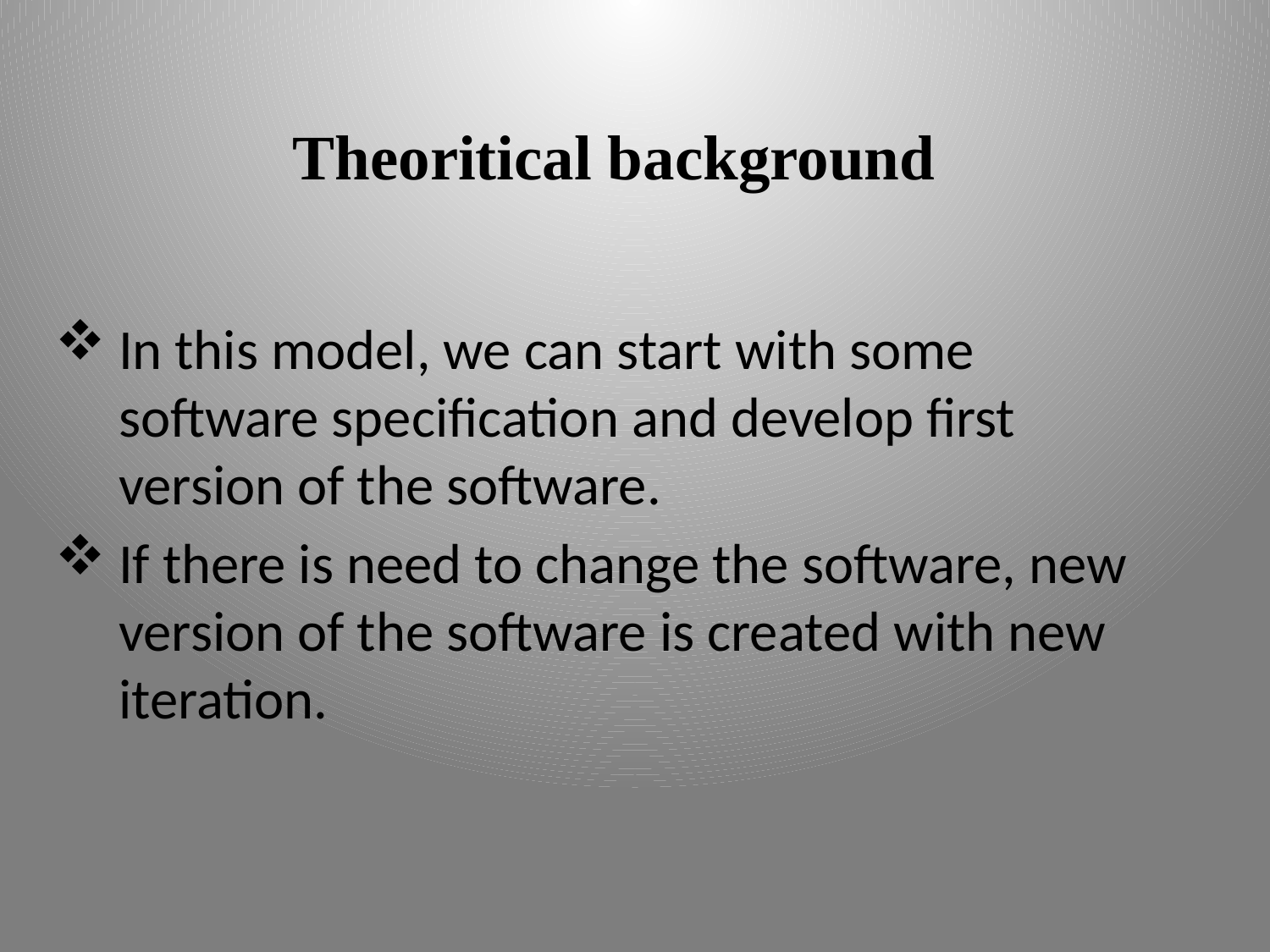

# Theoritical background
In this model, we can start with some software specification and develop first version of the software.
If there is need to change the software, new version of the software is created with new iteration.